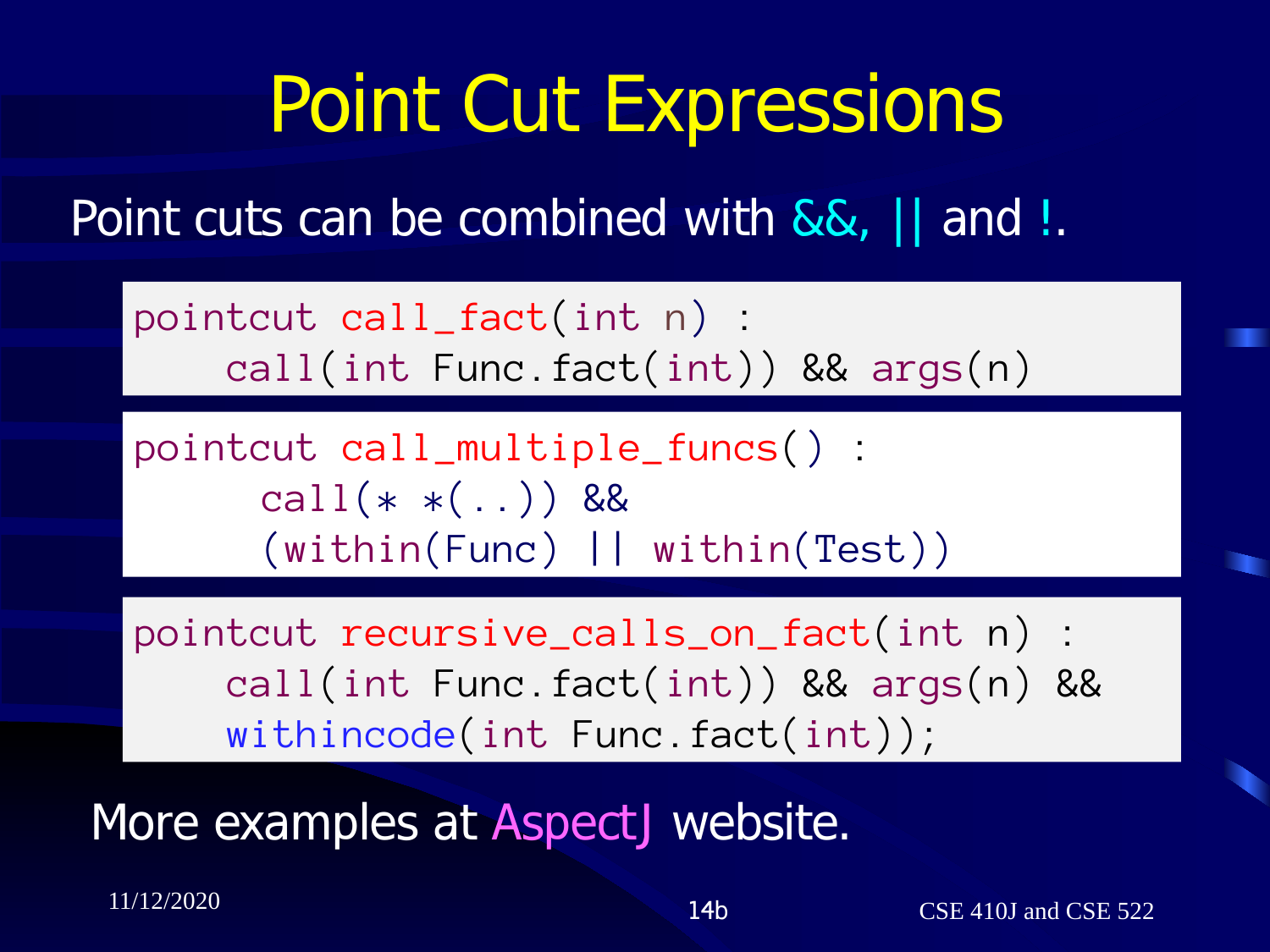

# Point Cut Expressions
Point cuts can be combined with &&, || and !.
pointcut call_fact(int n) :
    call(int Func.fact(int)) && args(n)
pointcut call_multiple_funcs() :
	call(* *(..)) &&
	(within(Func) || within(Test))
pointcut recursive_calls_on_fact(int n) :
    call(int Func.fact(int)) && args(n) &&
    withincode(int Func.fact(int));
More examples at AspectJ website.
11/12/2020
14b
CSE 410J and CSE 522